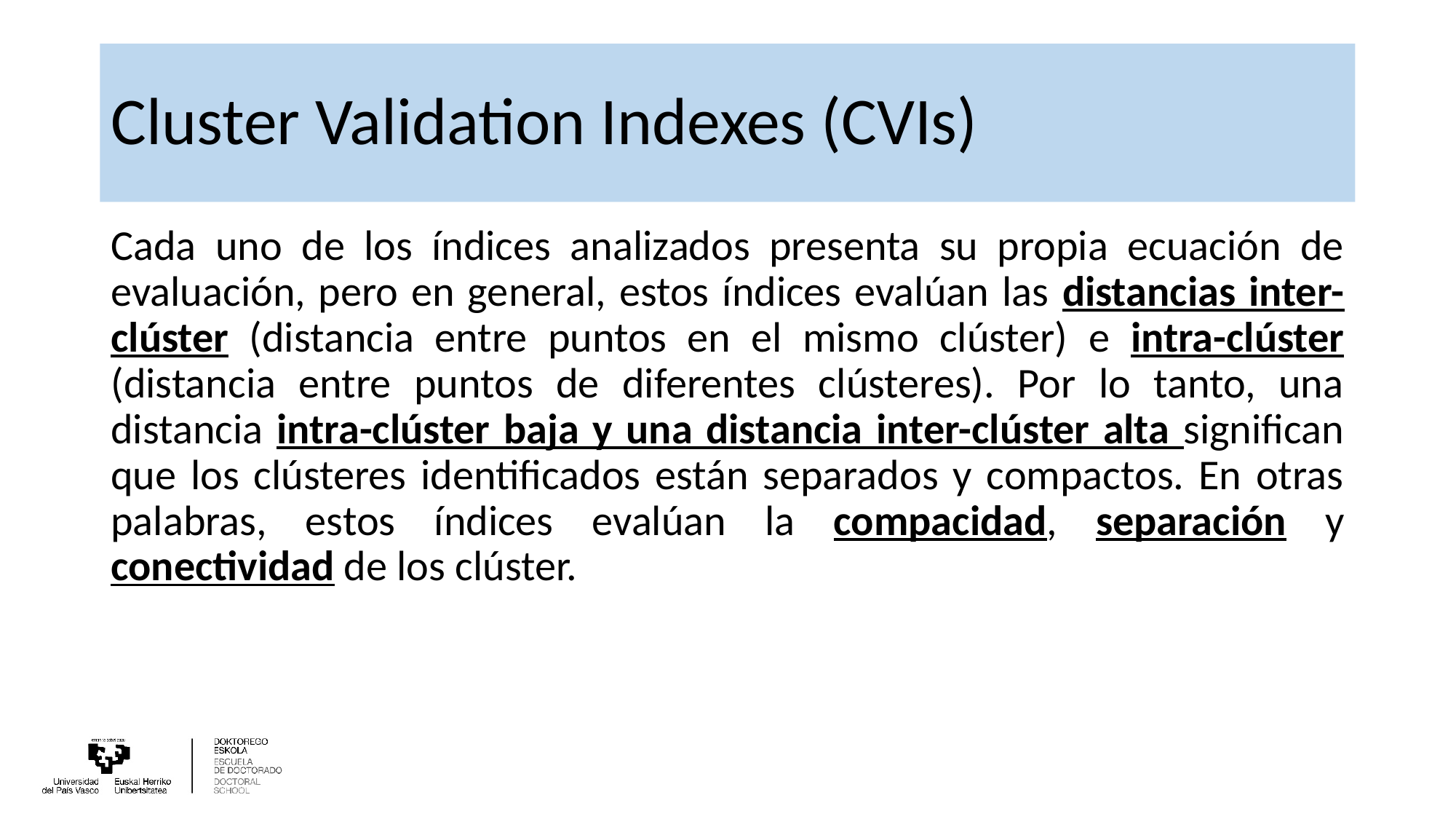

# Cluster Validation Indexes (CVIs)
Cada uno de los índices analizados presenta su propia ecuación de evaluación, pero en general, estos índices evalúan las distancias inter-clúster (distancia entre puntos en el mismo clúster) e intra-clúster (distancia entre puntos de diferentes clústeres). Por lo tanto, una distancia intra-clúster baja y una distancia inter-clúster alta significan que los clústeres identificados están separados y compactos. En otras palabras, estos índices evalúan la compacidad, separación y conectividad de los clúster.